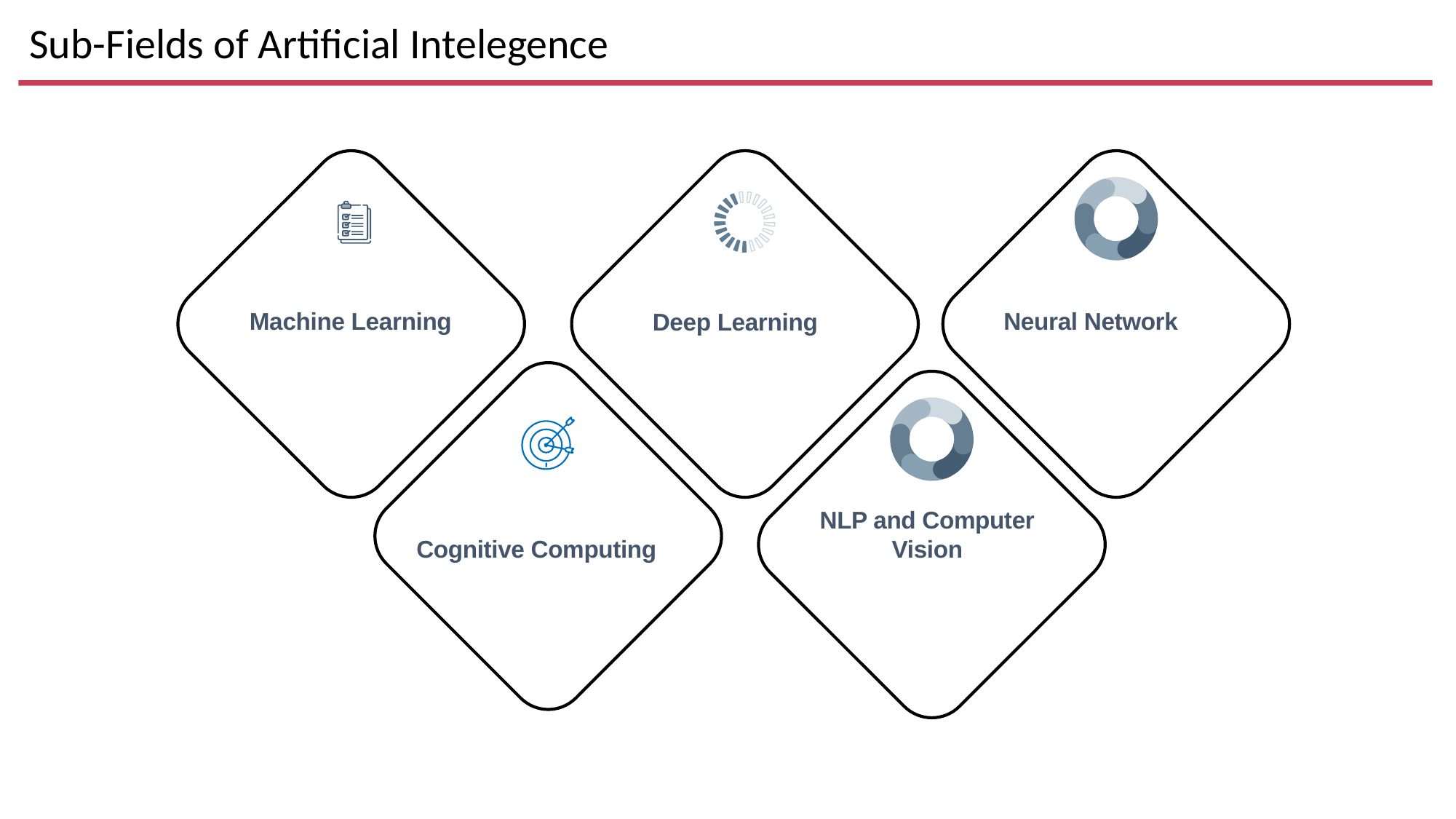

# Sub-Fields of Artificial Intelegence

Neural Network

Machine Learning

Deep Learning

Cognitive Computing

NLP and Computer Vision